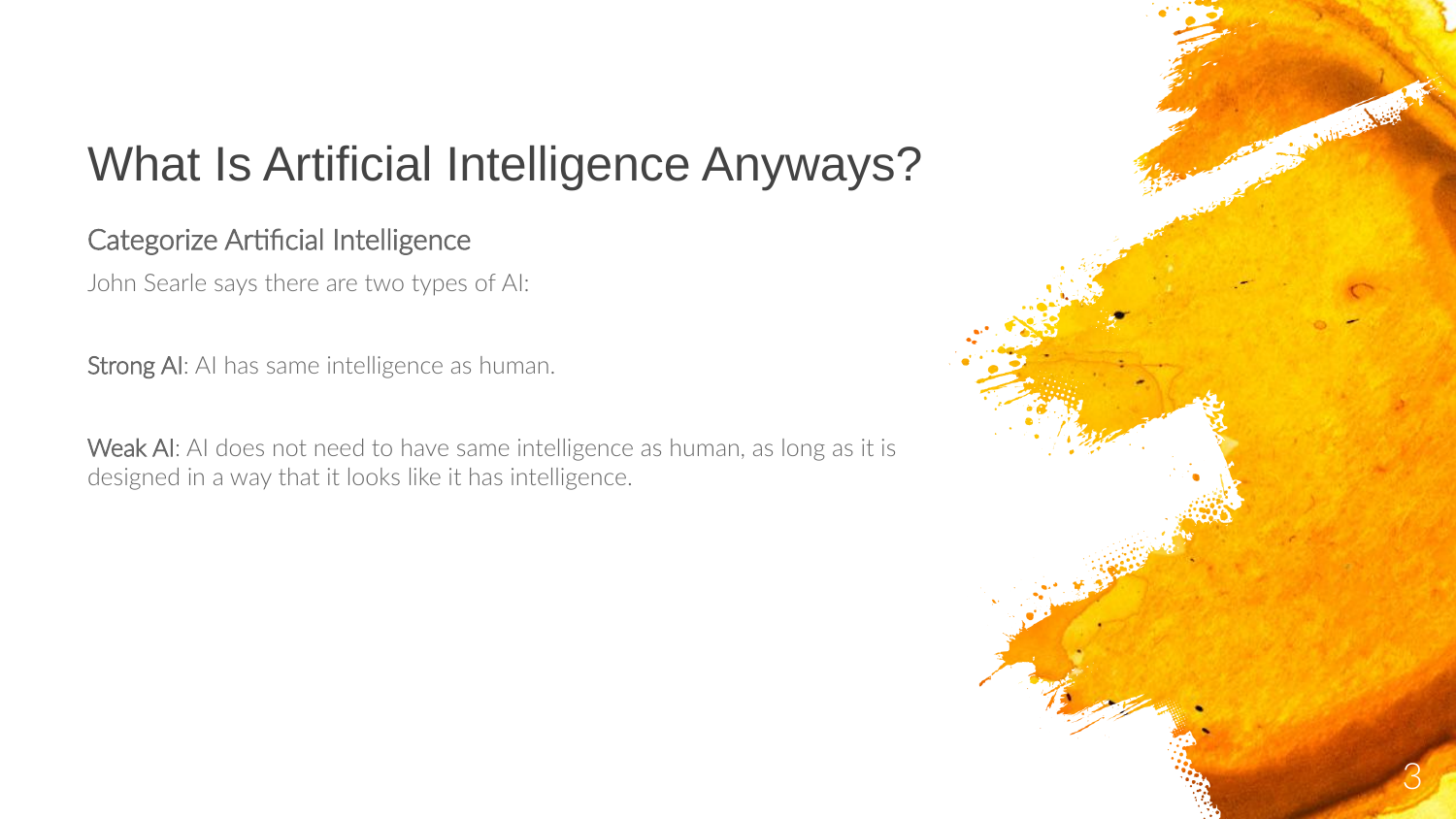

# What Is Artificial Intelligence Anyways?
Categorize Artificial Intelligence
John Searle says there are two types of AI:

Strong AI: AI has same intelligence as human.

Weak AI: AI does not need to have same intelligence as human, as long as it is designed in a way that it looks like it has intelligence.
3